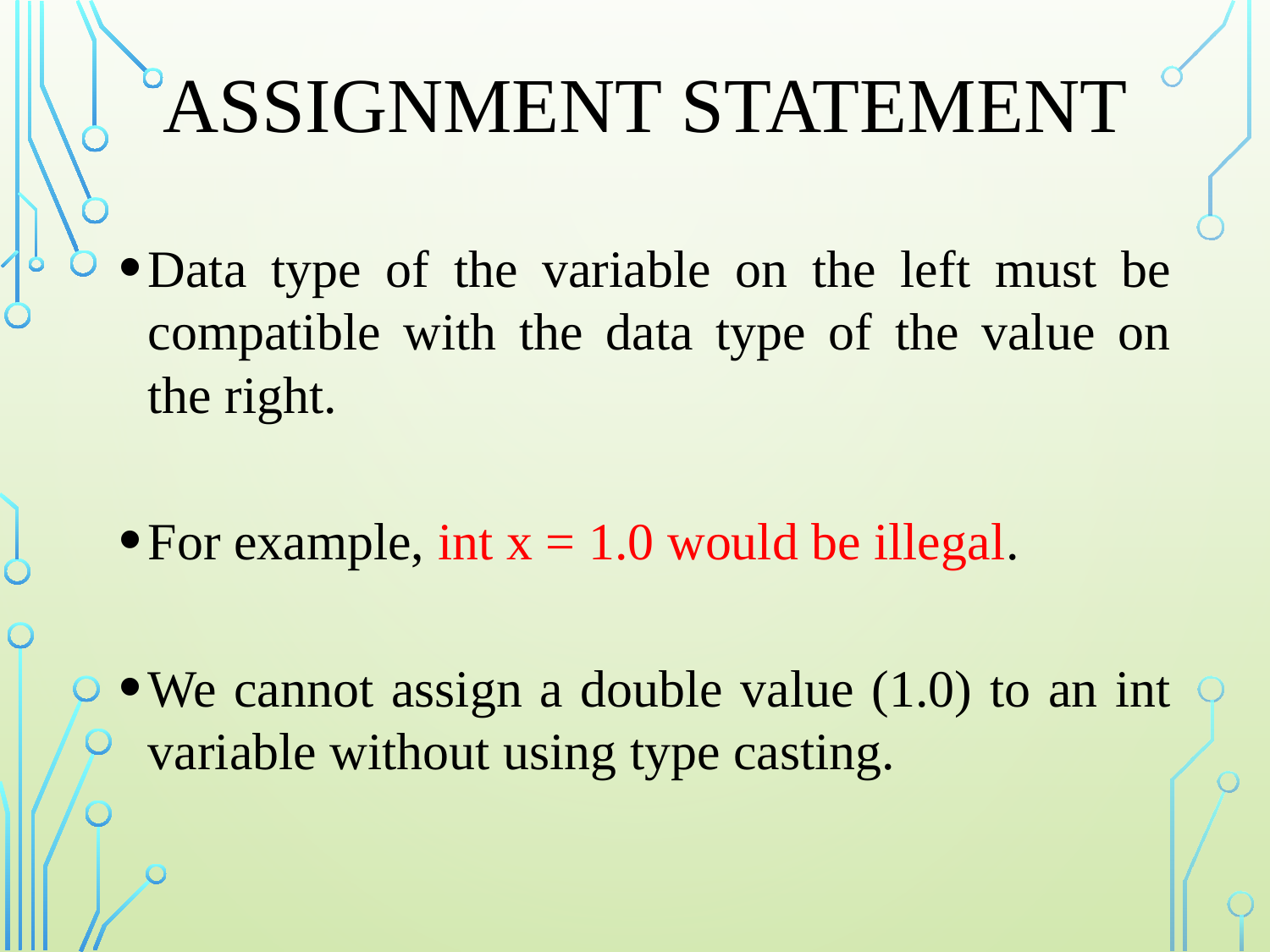

# assignment statement
Data type of the variable on the left must be compatible with the data type of the value on the right.

For example, int x = 1.0 would be illegal.

We cannot assign a double value (1.0) to an int variable without using type casting.